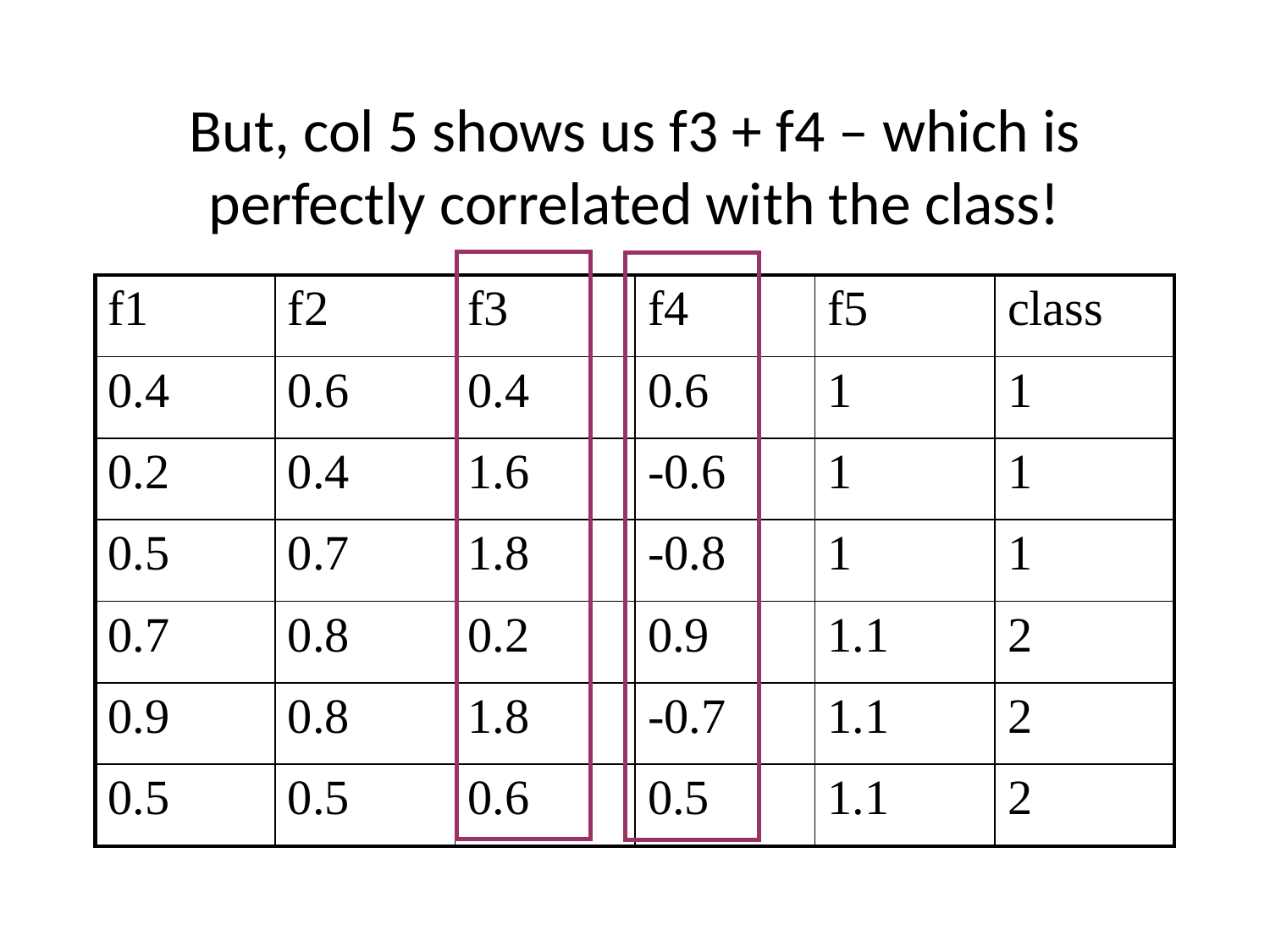

# But, col 5 shows us f3 + f4 – which is perfectly correlated with the class!

| f1 | f2 | f3 | f4 | f5 | class |
| --- | --- | --- | --- | --- | --- |
| 0.4 | 0.6 | 0.4 | 0.6 | 1 | 1 |
| 0.2 | 0.4 | 1.6 | -0.6 | 1 | 1 |
| 0.5 | 0.7 | 1.8 | -0.8 | 1 | 1 |
| 0.7 | 0.8 | 0.2 | 0.9 | 1.1 | 2 |
| 0.9 | 0.8 | 1.8 | -0.7 | 1.1 | 2 |
| 0.5 | 0.5 | 0.6 | 0.5 | 1.1 | 2 |